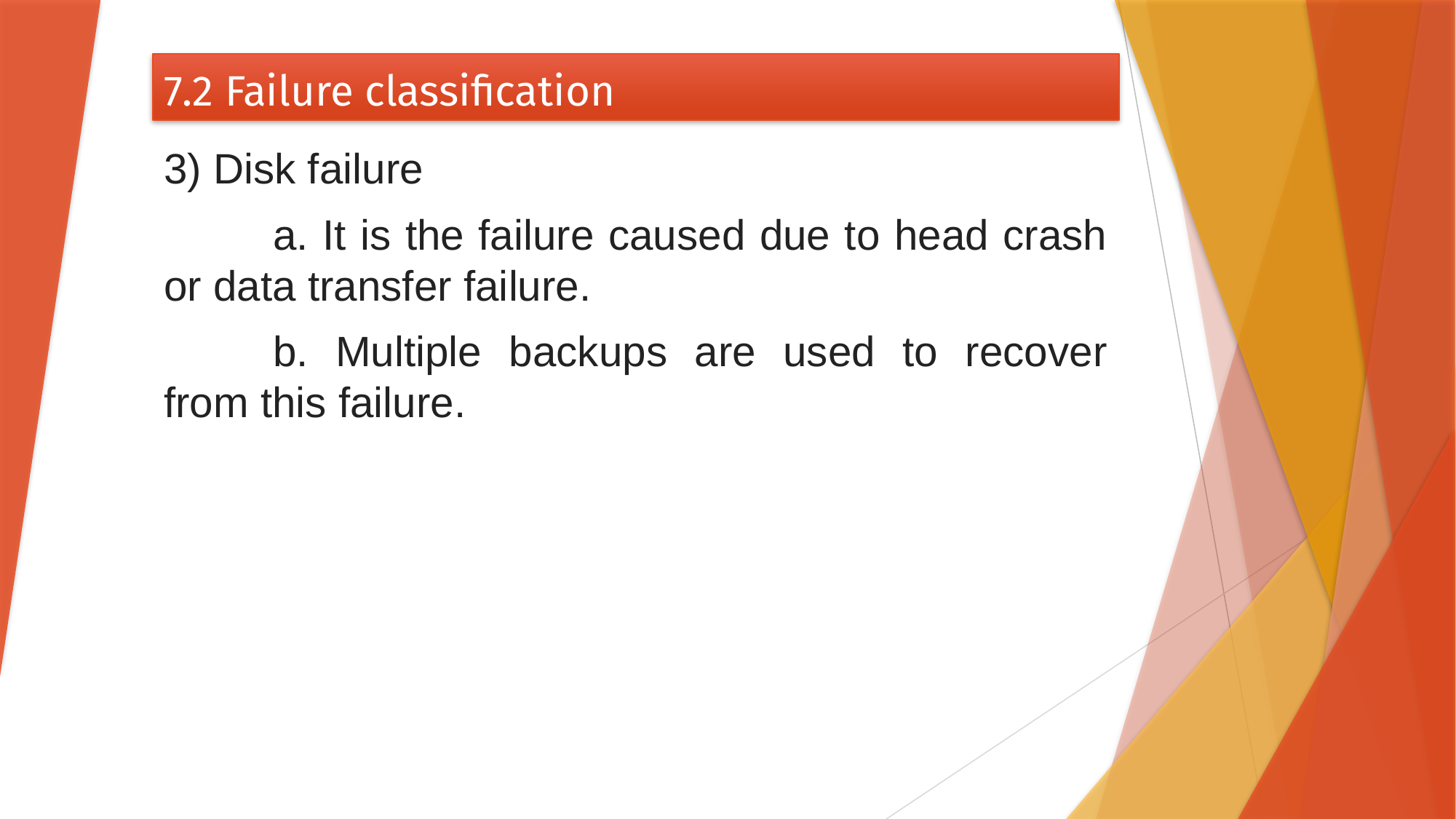

# 7.2 Failure classification
3) Disk failure
	a. It is the failure caused due to head crash or data transfer failure.
	b. Multiple backups are used to recover from this failure.